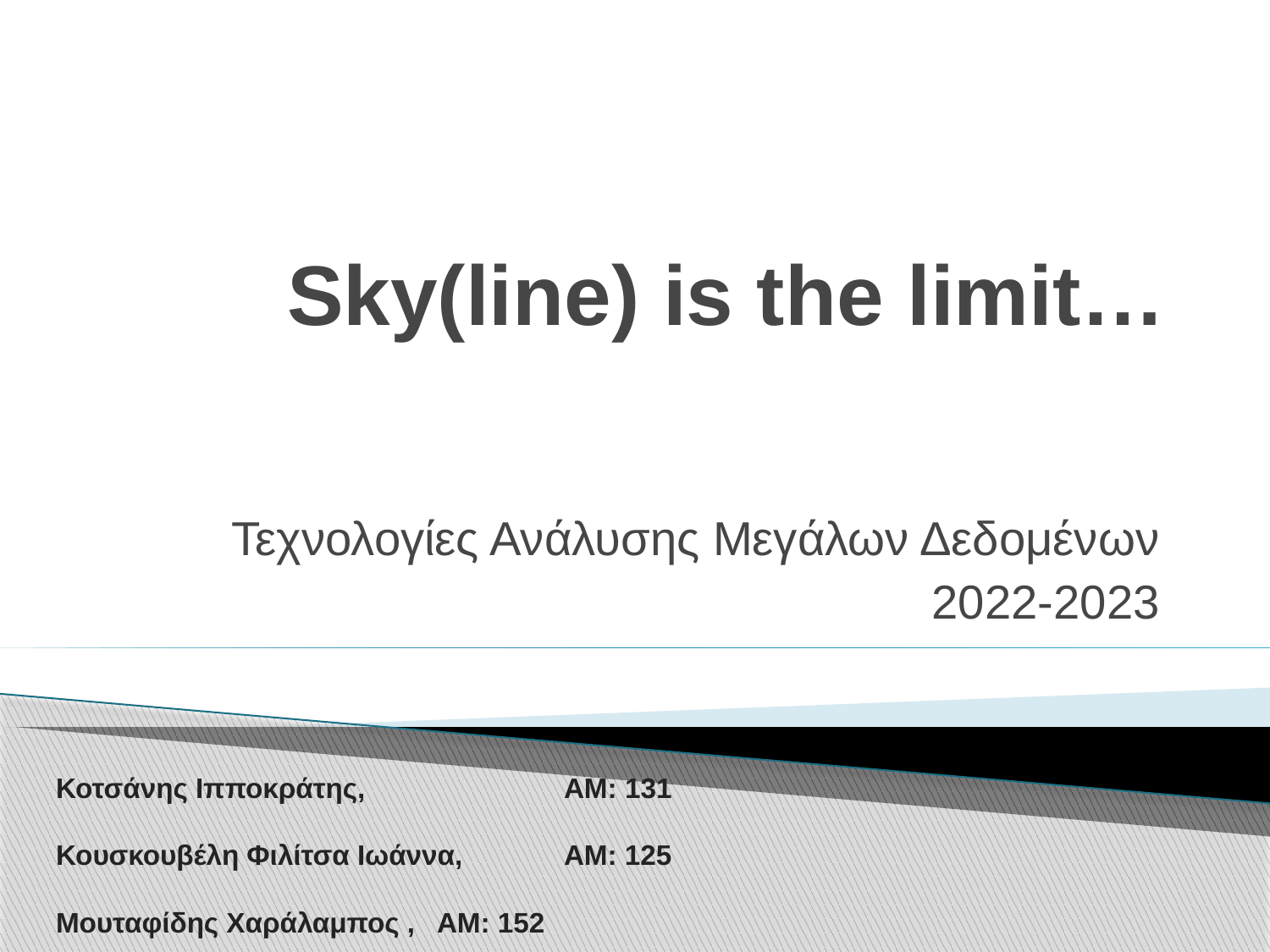

# Sky(line) is the limit…
Τεχνολογίες Ανάλυσης Μεγάλων Δεδομένων
2022-2023

Κοτσάνης Ιπποκράτης,		ΑΜ: 131

Κουσκουβέλη Φιλίτσα Ιωάννα,	ΑΜ: 125

Μουταφίδης Χαράλαμπος ,	ΑΜ: 152